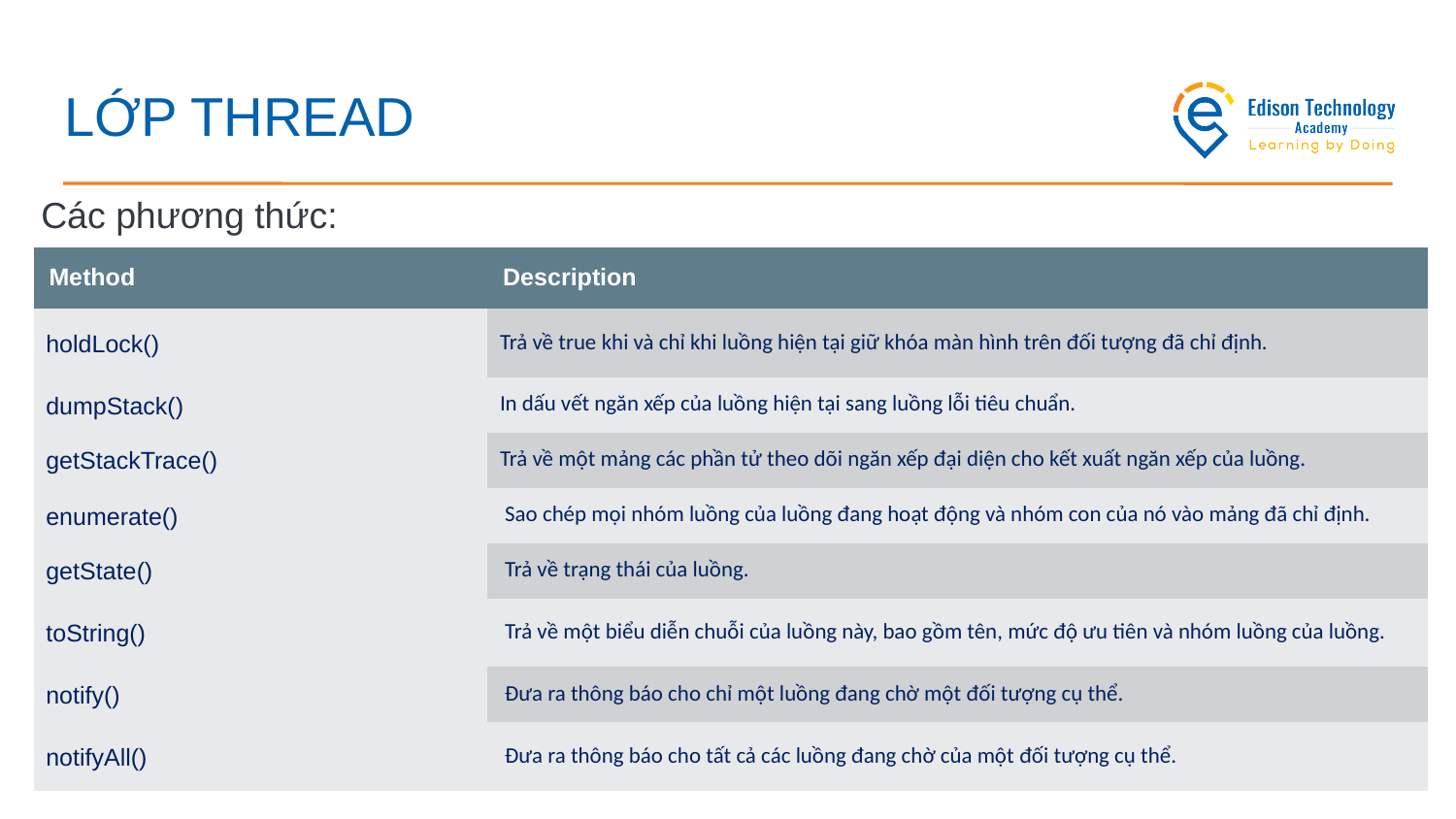

# LỚP THREAD
Các phương thức:
| Method | Description |
| --- | --- |
| holdLock() | Trả về true khi và chỉ khi luồng hiện tại giữ khóa màn hình trên đối tượng đã chỉ định. |
| dumpStack() | In dấu vết ngăn xếp của luồng hiện tại sang luồng lỗi tiêu chuẩn. |
| getStackTrace() | Trả về một mảng các phần tử theo dõi ngăn xếp đại diện cho kết xuất ngăn xếp của luồng. |
| enumerate() | Sao chép mọi nhóm luồng của luồng đang hoạt động và nhóm con của nó vào mảng đã chỉ định. |
| getState() | Trả về trạng thái của luồng. |
| toString() | Trả về một biểu diễn chuỗi của luồng này, bao gồm tên, mức độ ưu tiên và nhóm luồng của luồng. |
| notify() | Đưa ra thông báo cho chỉ một luồng đang chờ một đối tượng cụ thể. |
| notifyAll() | Đưa ra thông báo cho tất cả các luồng đang chờ của một đối tượng cụ thể. |